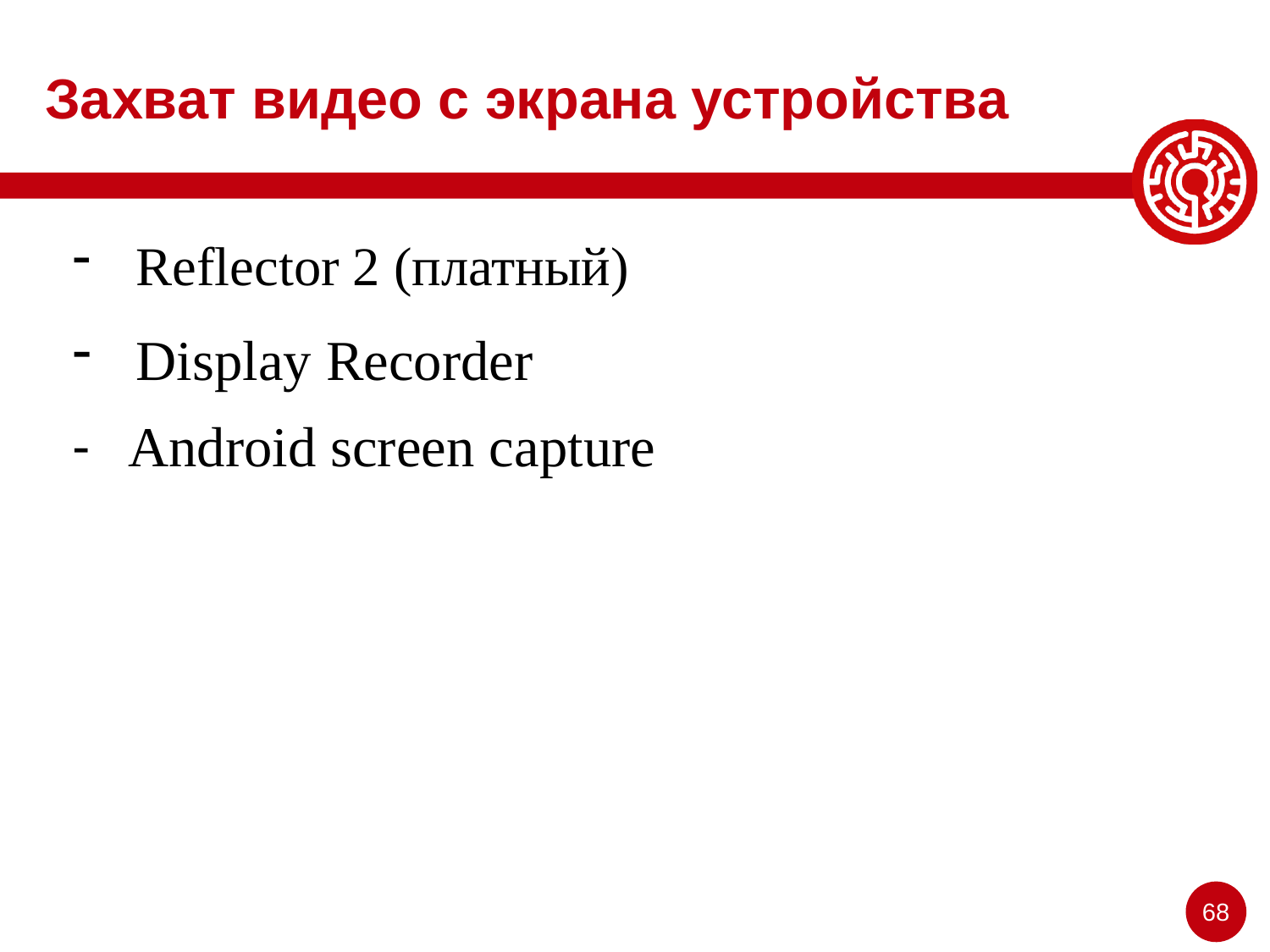

# Захват видео с экрана устройства
Reflector 2 (платный)
Display Recorder
-   Android screen capture
68